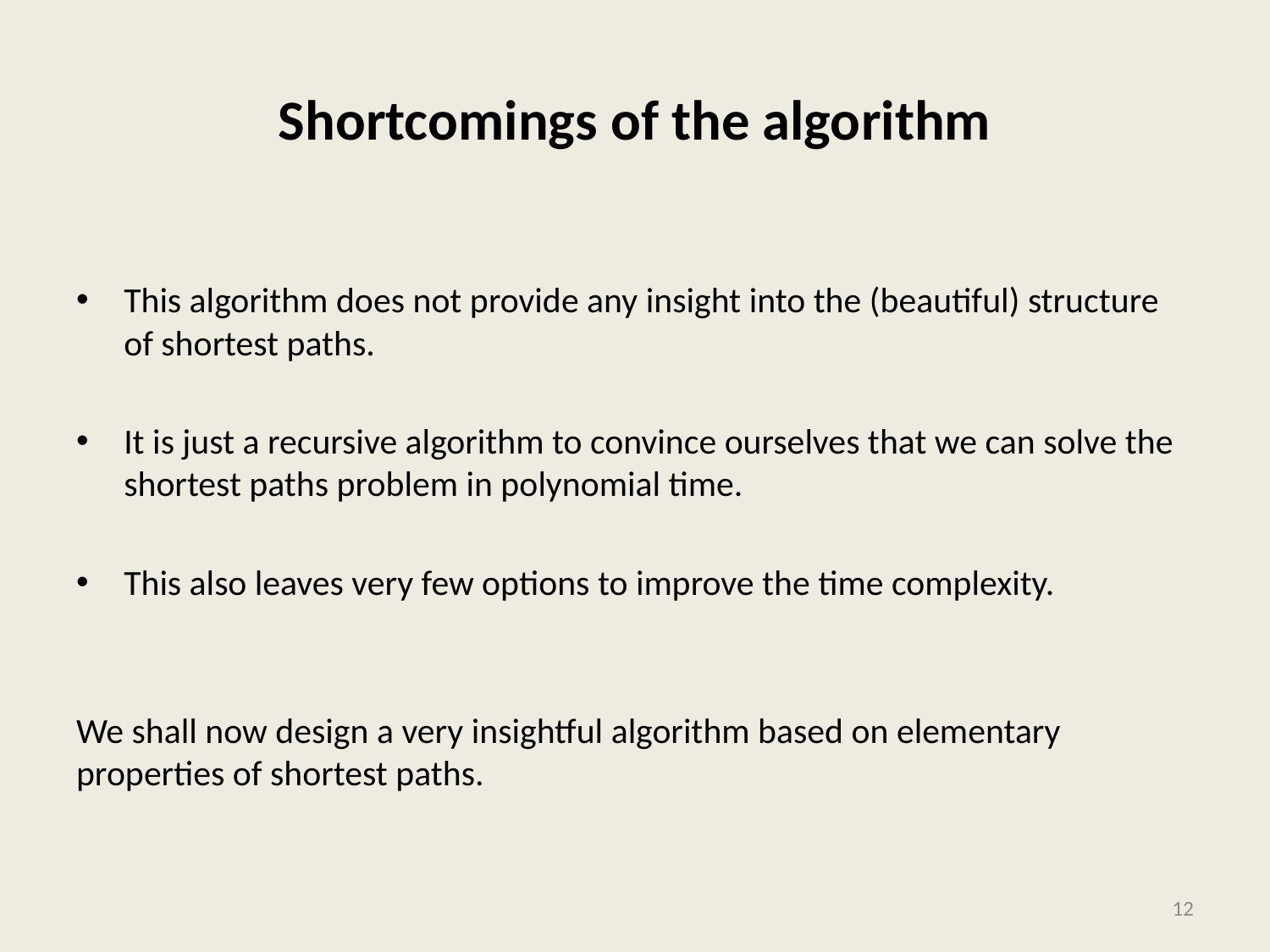

# Shortcomings of the algorithm

This algorithm does not provide any insight into the (beautiful) structure of shortest paths.

It is just a recursive algorithm to convince ourselves that we can solve the shortest paths problem in polynomial time.

This also leaves very few options to improve the time complexity.

We shall now design a very insightful algorithm based on elementary properties of shortest paths.
12